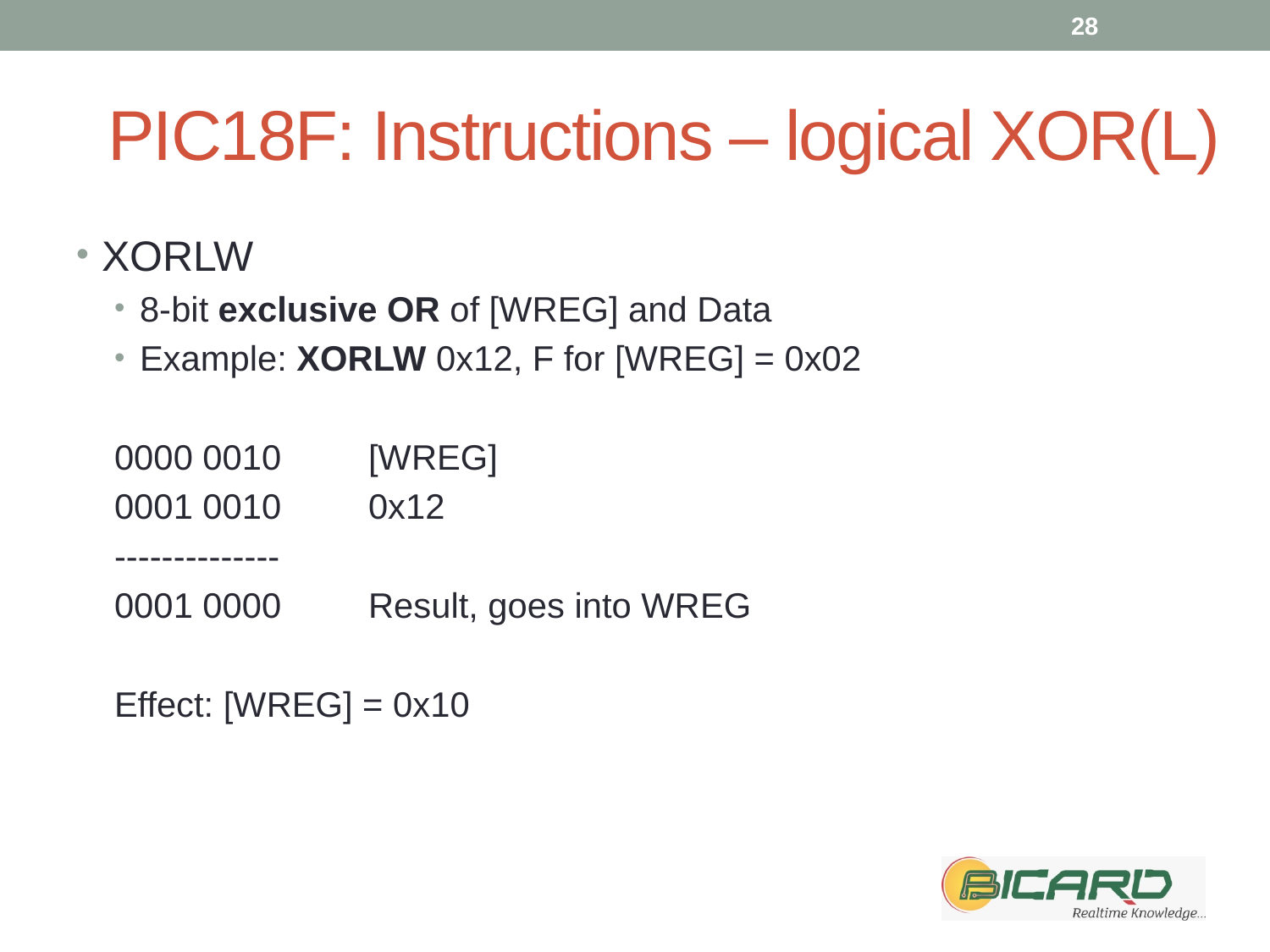

28
# PIC18F: Instructions – logical XOR(L)
XORLW
8-bit exclusive OR of [WREG] and Data
Example: XORLW 0x12, F for [WREG] = 0x02

0000 0010	[WREG]
0001 0010	0x12
--------------
0001 0000	Result, goes into WREG

Effect: [WREG] = 0x10